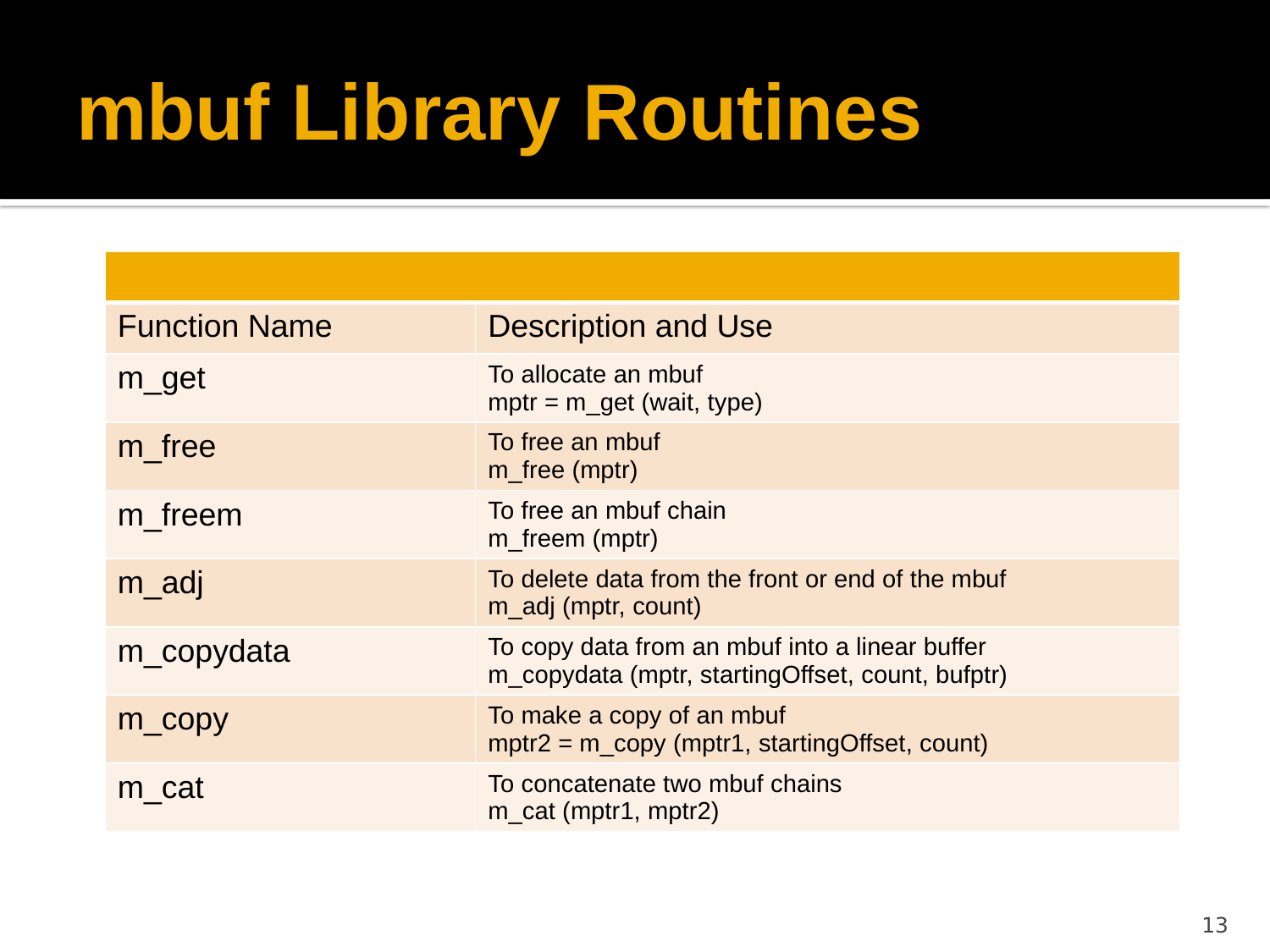

# mbuf Library Routines
|  |  |
| --- | --- |
| Function Name | Description and Use |
| m\_get | To allocate an mbuf mptr = m\_get (wait, type) |
| m\_free | To free an mbuf m\_free (mptr) |
| m\_freem | To free an mbuf chain m\_freem (mptr) |
| m\_adj | To delete data from the front or end of the mbuf m\_adj (mptr, count) |
| m\_copydata | To copy data from an mbuf into a linear buffer m\_copydata (mptr, startingOffset, count, bufptr) |
| m\_copy | To make a copy of an mbuf mptr2 = m\_copy (mptr1, startingOffset, count) |
| m\_cat | To concatenate two mbuf chains m\_cat (mptr1, mptr2) |
13